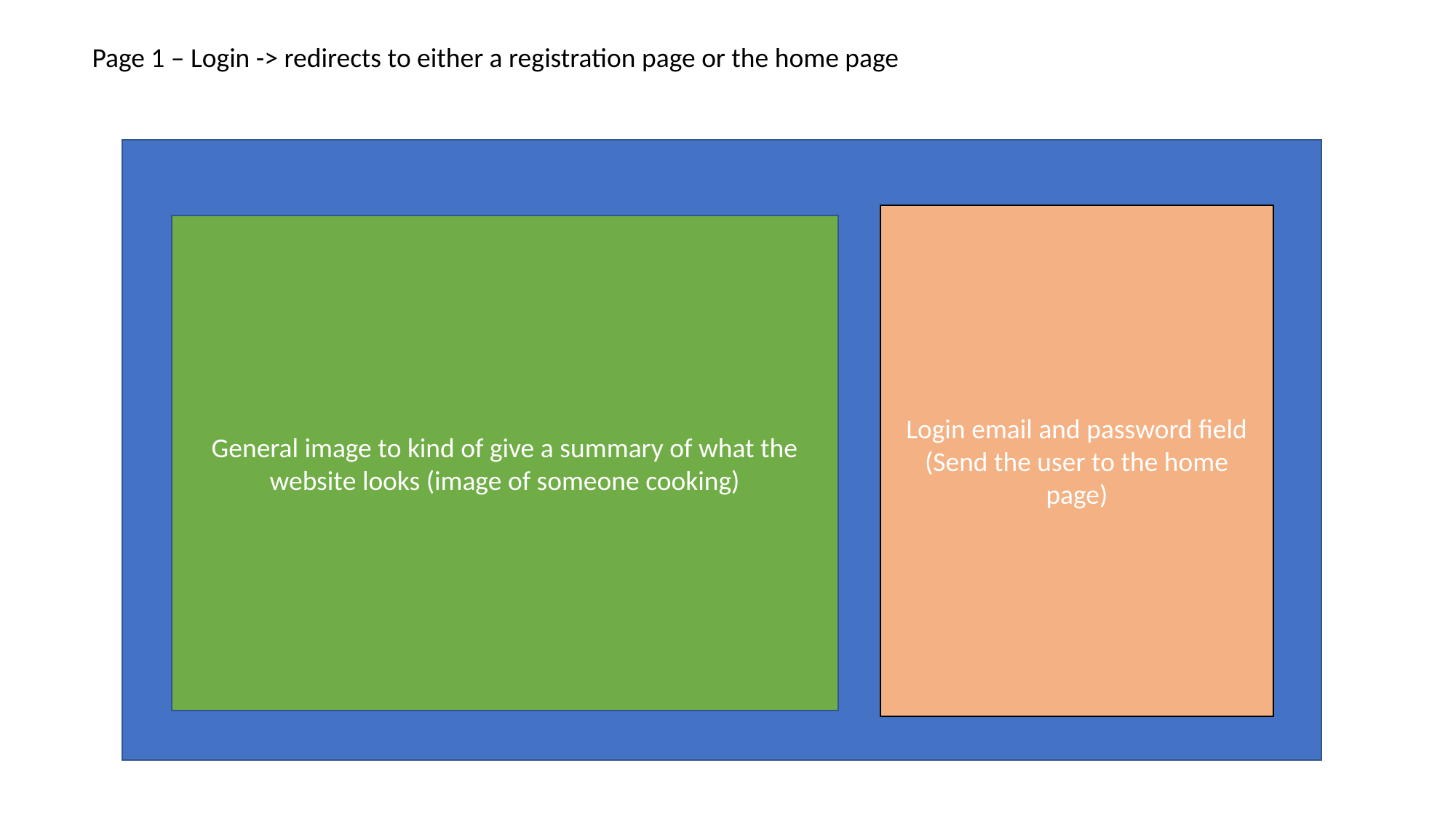

Page 1 – Login -> redirects to either a registration page or the home page

Login email and password field (Send the user to the home page)
General image to kind of give a summary of what the website looks (image of someone cooking)